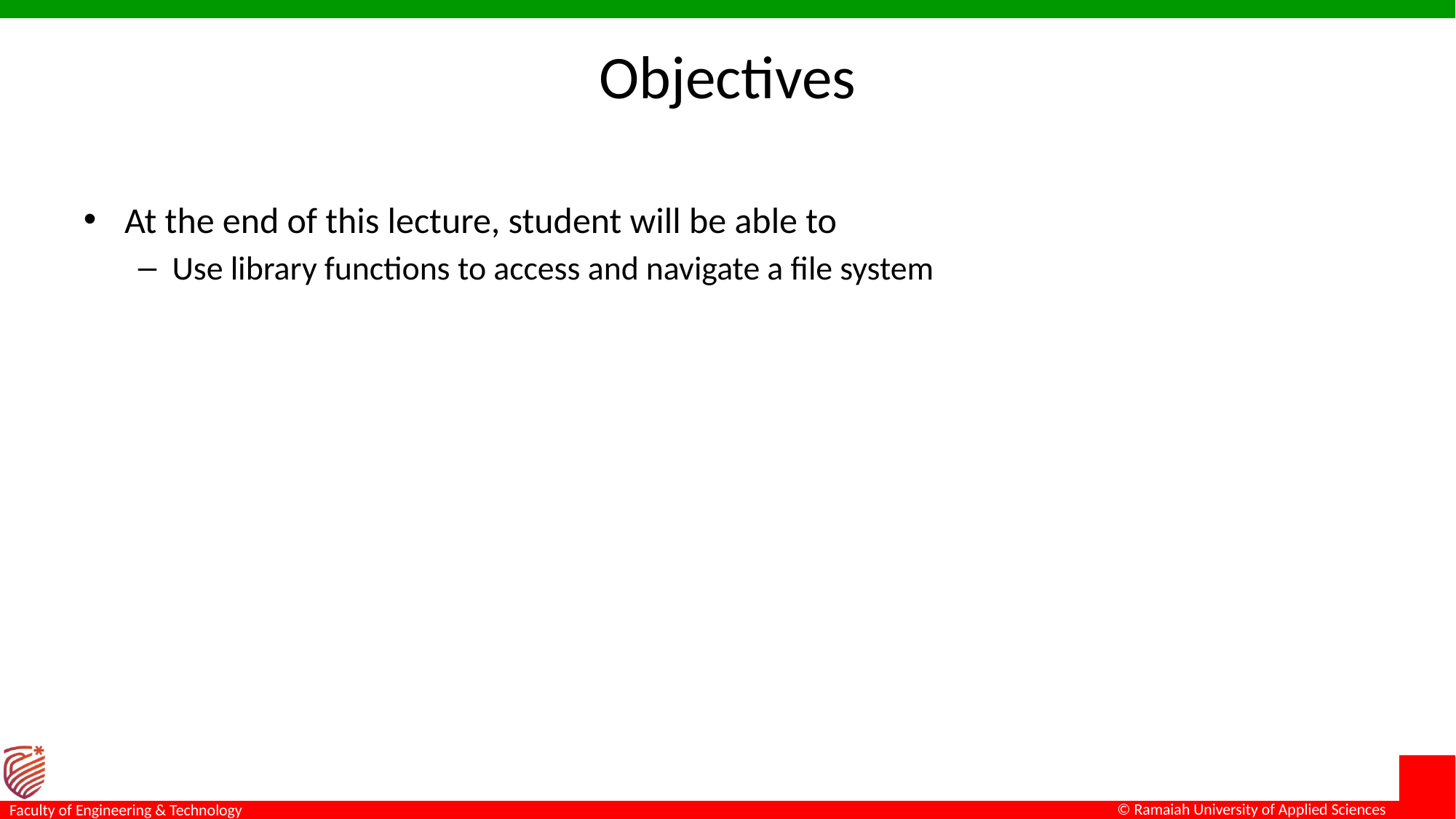

# Objectives
At the end of this lecture, student will be able to
Use library functions to access and navigate a file system